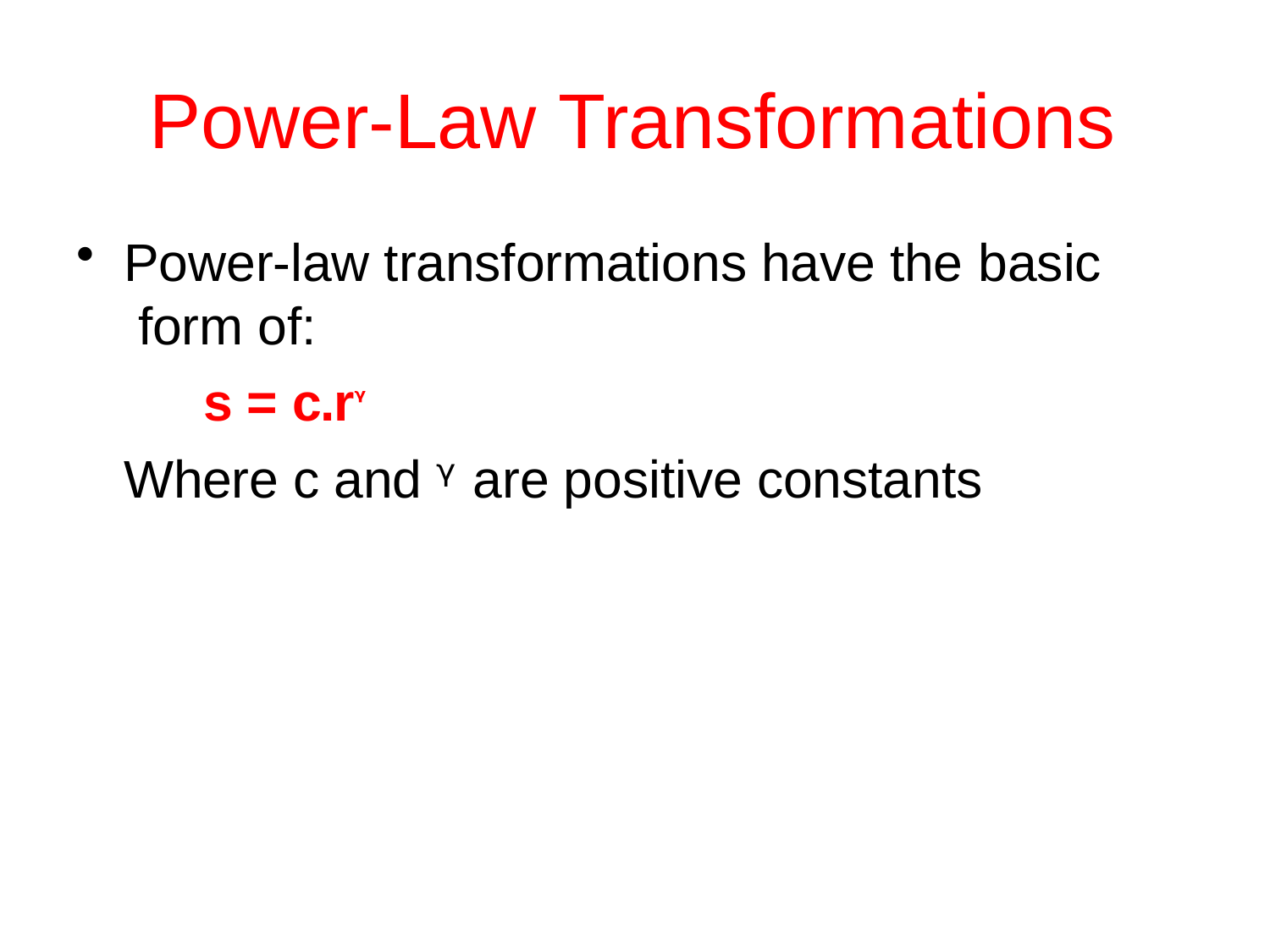

# Power-Law Transformations
Power-law transformations have the basic  form of:
s = c.rᵞ
Where c and ᵞ are positive constants